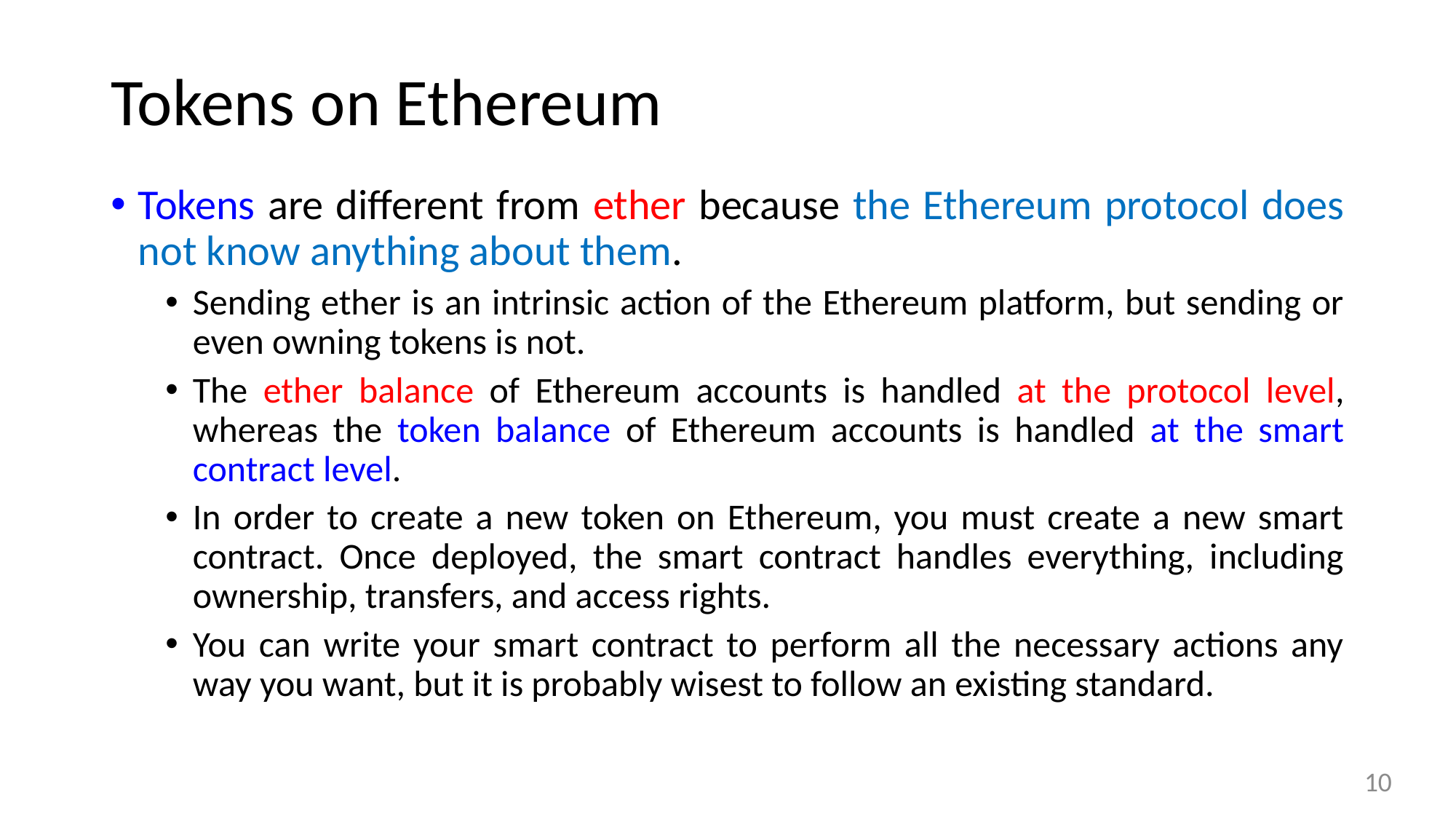

# Tokens on Ethereum
Tokens are different from ether because the Ethereum protocol does not know anything about them.
Sending ether is an intrinsic action of the Ethereum platform, but sending or even owning tokens is not.
The ether balance of Ethereum accounts is handled at the protocol level, whereas the token balance of Ethereum accounts is handled at the smart contract level.
In order to create a new token on Ethereum, you must create a new smart contract. Once deployed, the smart contract handles everything, including ownership, transfers, and access rights.
You can write your smart contract to perform all the necessary actions any way you want, but it is probably wisest to follow an existing standard.
10